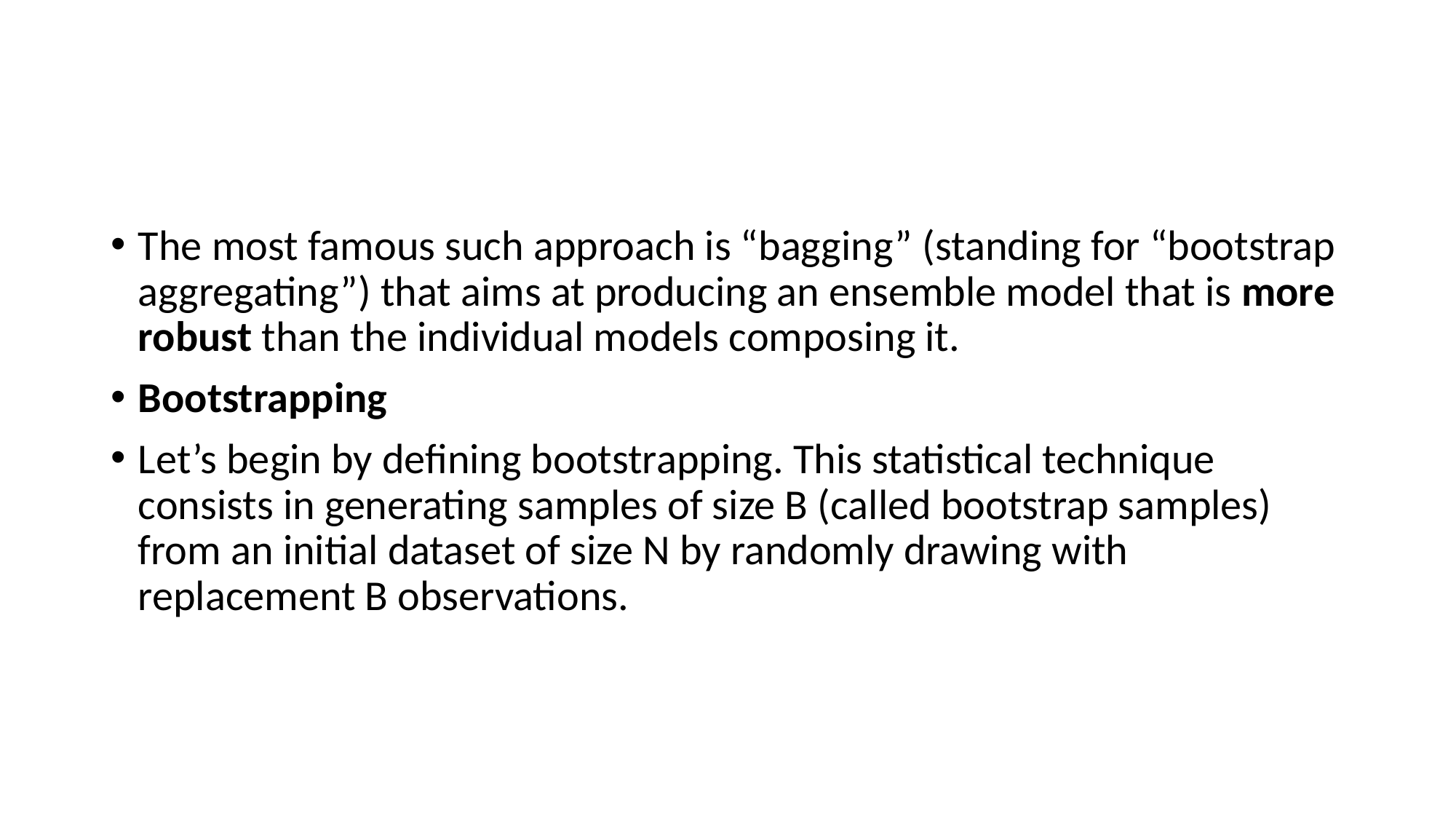

#
The most famous such approach is “bagging” (standing for “bootstrap aggregating”) that aims at producing an ensemble model that is more robust than the individual models composing it.
Bootstrapping
Let’s begin by defining bootstrapping. This statistical technique consists in generating samples of size B (called bootstrap samples) from an initial dataset of size N by randomly drawing with replacement B observations.